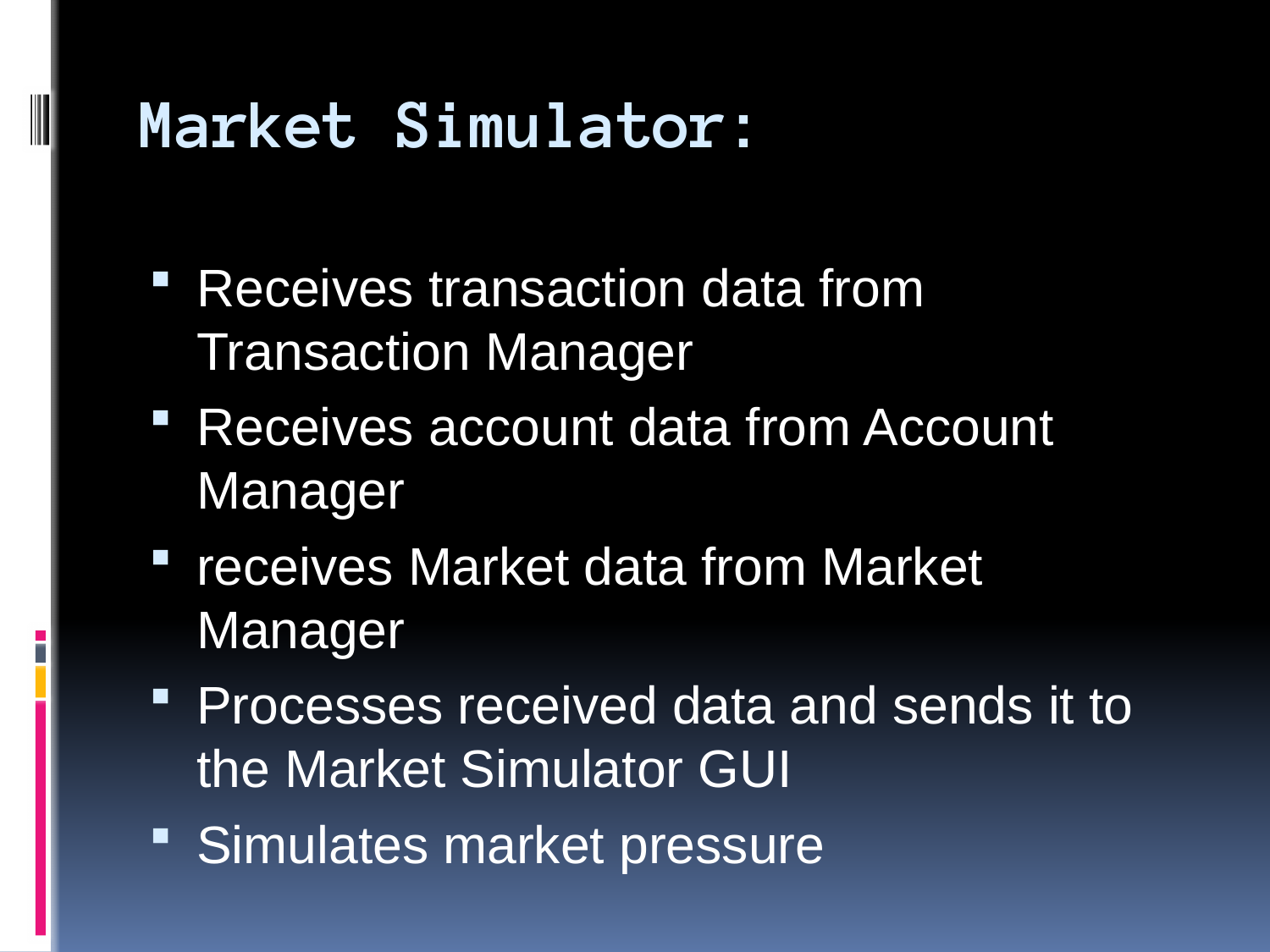

# Market Simulator:
Receives transaction data from Transaction Manager
Receives account data from Account Manager
receives Market data from Market Manager
Processes received data and sends it to the Market Simulator GUI
Simulates market pressure